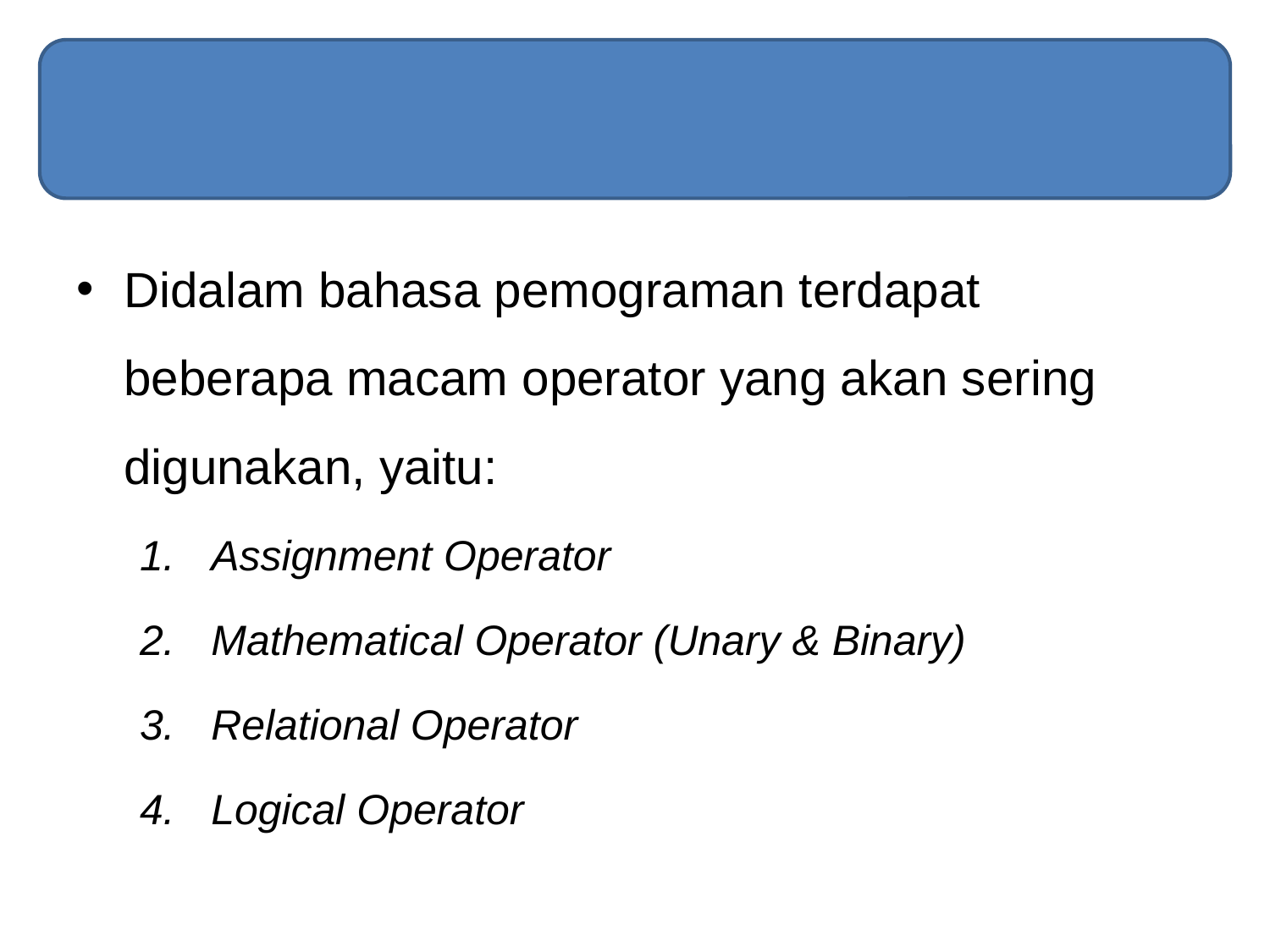

#
Didalam bahasa pemograman terdapat beberapa macam operator yang akan sering digunakan, yaitu:
Assignment Operator
Mathematical Operator (Unary & Binary)
Relational Operator
Logical Operator